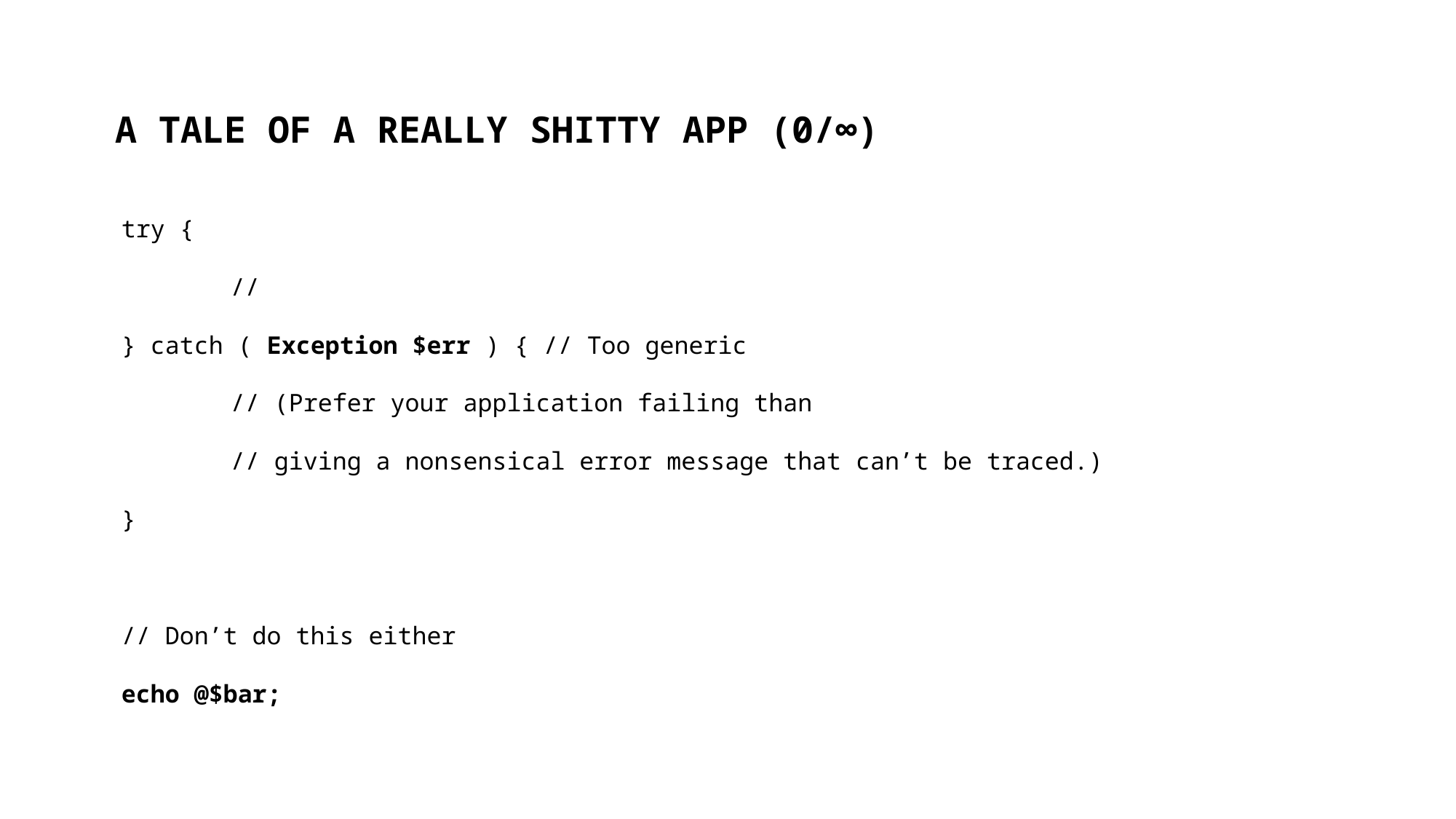

A tale of a really shitty app (0/∞)
try {
	//
} catch ( Exception $err ) { // Too generic
	// (Prefer your application failing than
	// giving a nonsensical error message that can’t be traced.)
}

// Don’t do this either
echo @$bar;